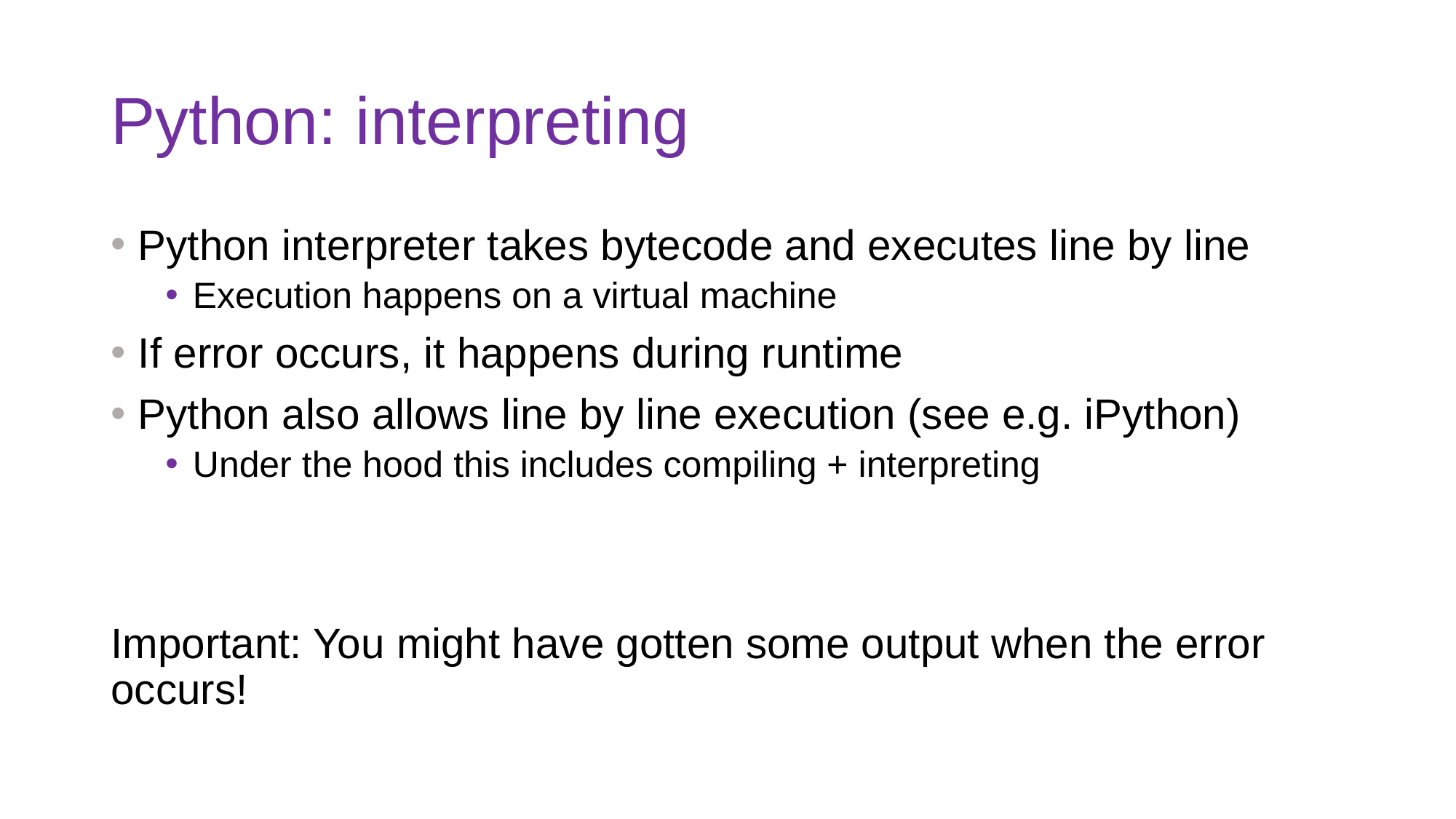

# Python: interpreting
Python interpreter takes bytecode and executes line by line
Execution happens on a virtual machine
If error occurs, it happens during runtime
Python also allows line by line execution (see e.g. iPython)
Under the hood this includes compiling + interpreting

Important: You might have gotten some output when the error occurs!